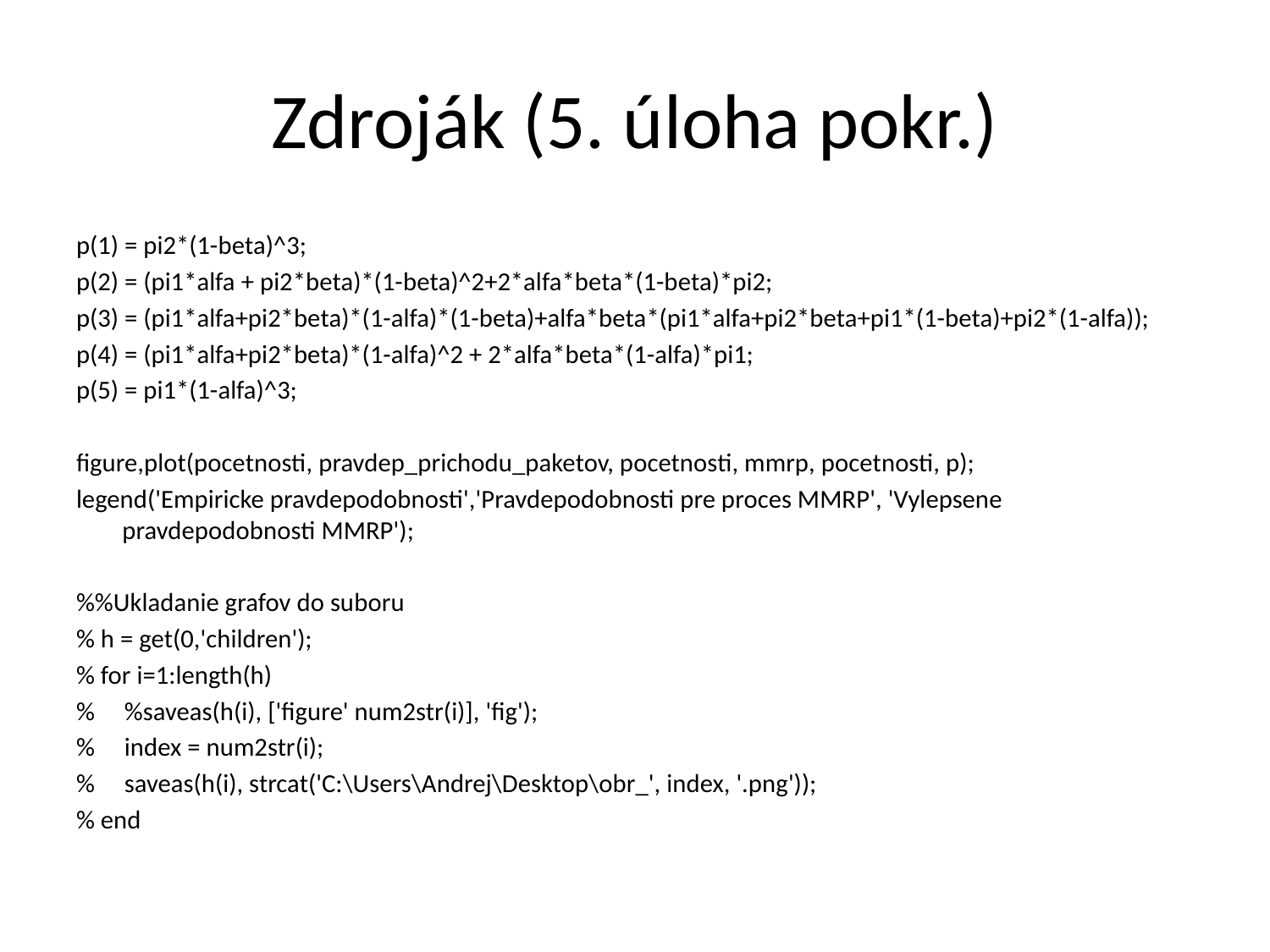

# Zdroják (5. úloha pokr.)
p(1) = pi2*(1-beta)^3;
p(2) = (pi1*alfa + pi2*beta)*(1-beta)^2+2*alfa*beta*(1-beta)*pi2;
p(3) = (pi1*alfa+pi2*beta)*(1-alfa)*(1-beta)+alfa*beta*(pi1*alfa+pi2*beta+pi1*(1-beta)+pi2*(1-alfa));
p(4) = (pi1*alfa+pi2*beta)*(1-alfa)^2 + 2*alfa*beta*(1-alfa)*pi1;
p(5) = pi1*(1-alfa)^3;

figure,plot(pocetnosti, pravdep_prichodu_paketov, pocetnosti, mmrp, pocetnosti, p);
legend('Empiricke pravdepodobnosti','Pravdepodobnosti pre proces MMRP', 'Vylepsene pravdepodobnosti MMRP');

%%Ukladanie grafov do suboru
% h = get(0,'children');
% for i=1:length(h)
%     %saveas(h(i), ['figure' num2str(i)], 'fig');
%     index = num2str(i);
%     saveas(h(i), strcat('C:\Users\Andrej\Desktop\obr_', index, '.png'));
% end